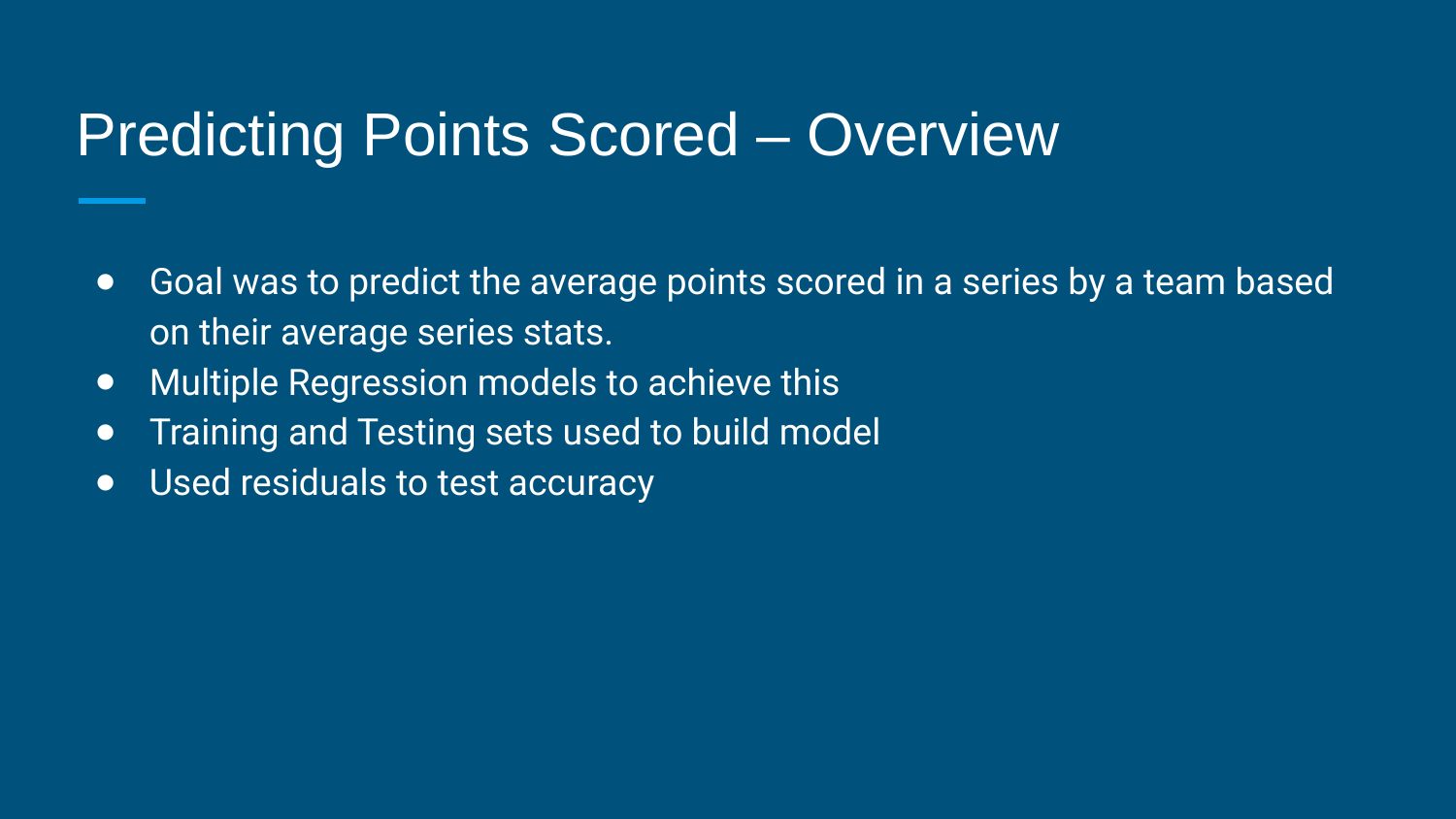

# Predicting Points Scored – Overview
Goal was to predict the average points scored in a series by a team based on their average series stats.
Multiple Regression models to achieve this
Training and Testing sets used to build model
Used residuals to test accuracy